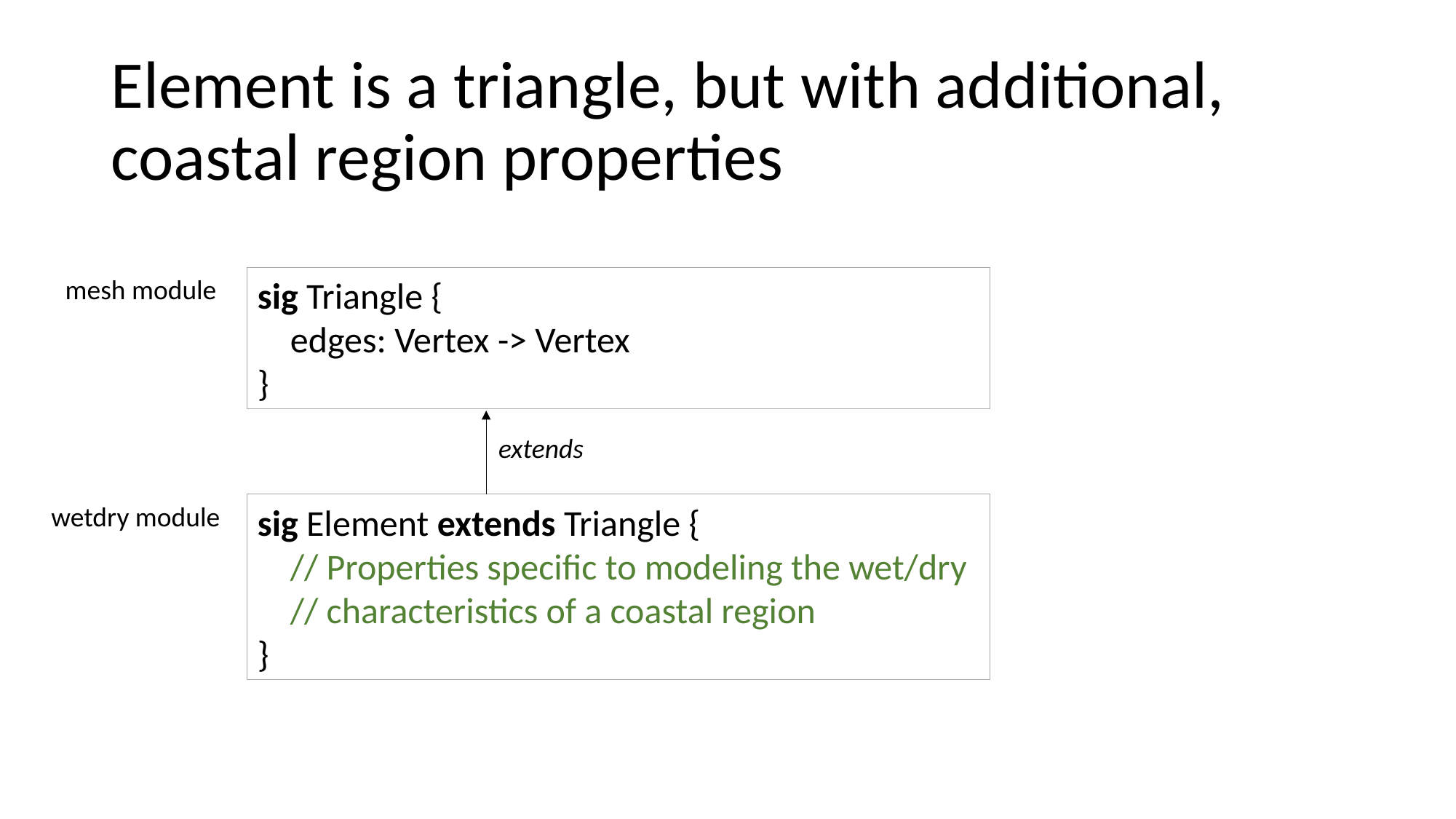

# Element is a triangle, but with additional, coastal region properties
mesh module
sig Triangle {
    edges: Vertex -> Vertex
}
extends
wetdry module
sig Element extends Triangle {
    // Properties specific to modeling the wet/dry
    // characteristics of a coastal region
}